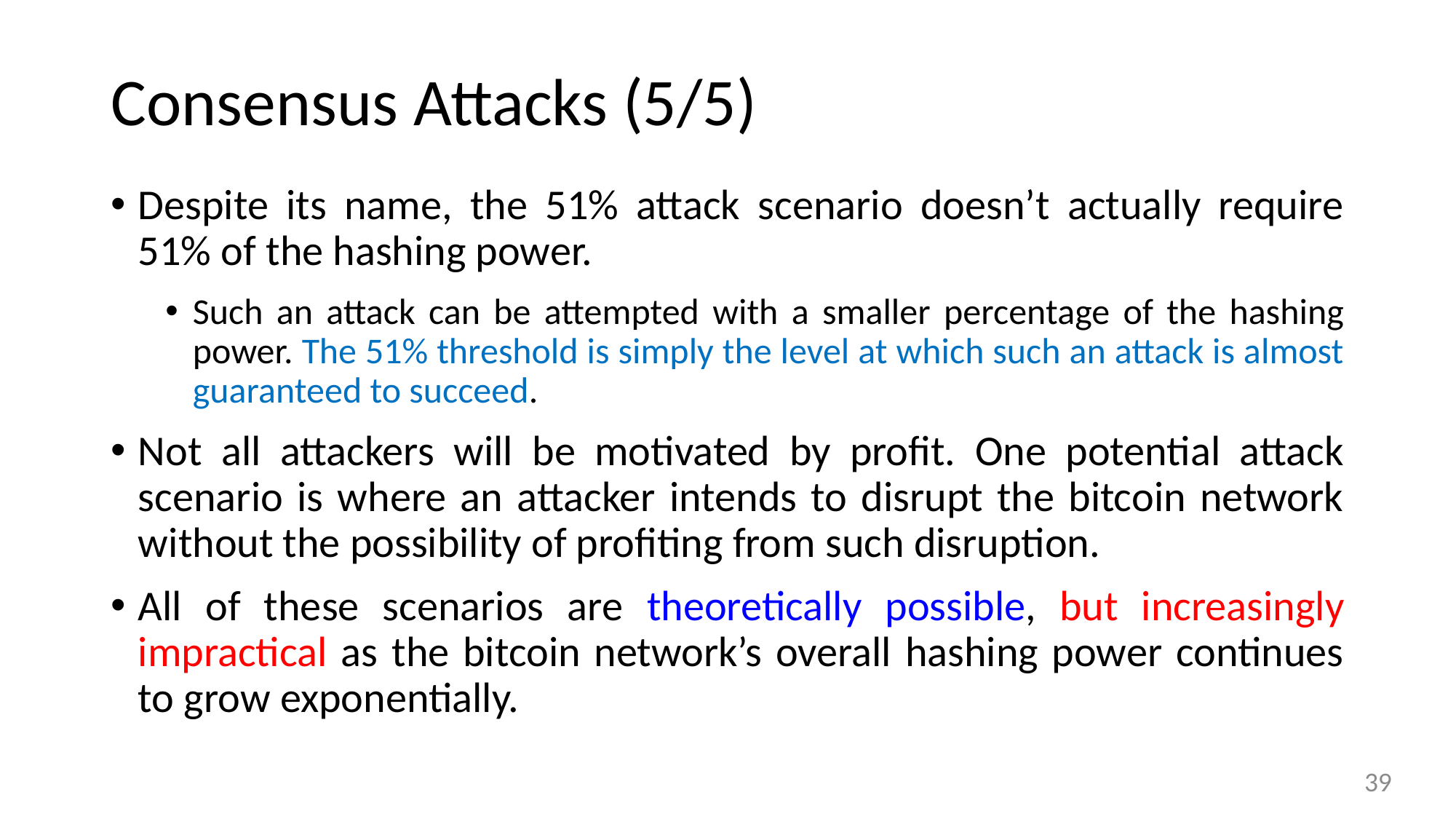

# Consensus Attacks (5/5)
Despite its name, the 51% attack scenario doesn’t actually require 51% of the hashing power.
Such an attack can be attempted with a smaller percentage of the hashing power. The 51% threshold is simply the level at which such an attack is almost guaranteed to succeed.
Not all attackers will be motivated by profit. One potential attack scenario is where an attacker intends to disrupt the bitcoin network without the possibility of profiting from such disruption.
All of these scenarios are theoretically possible, but increasingly impractical as the bitcoin network’s overall hashing power continues to grow exponentially.
39